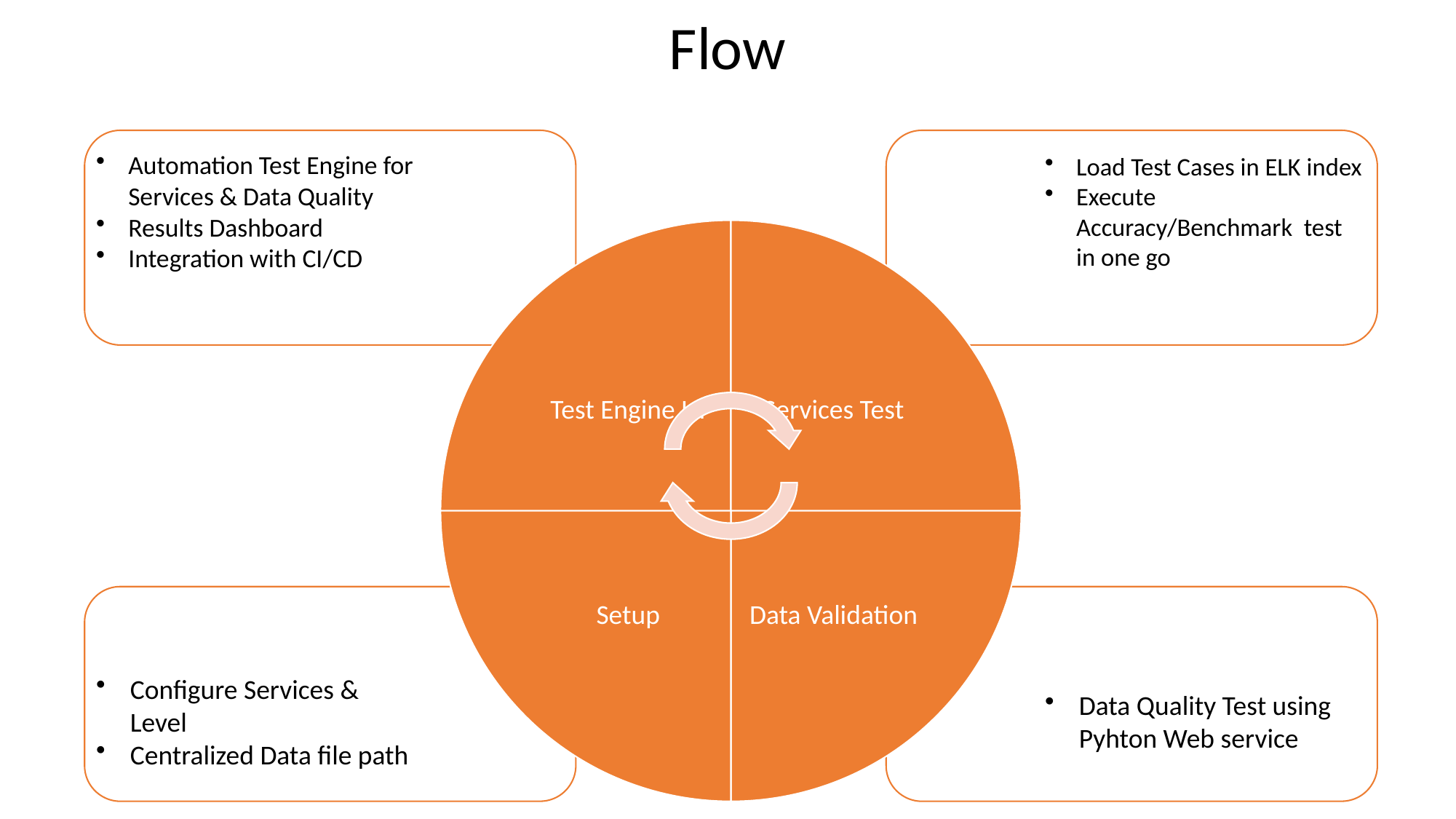

# Flow
Test Engine UI
Automation Test Engine for Services & Data Quality
Services Test
Data Validation
Data Quality Test using Pyhton Web service
Setup
Configure Services & Level
Results Dashboard
Execute Accuracy/Benchmark  test in one go
Load Test Cases in ELK index
Centralized Data file path
Integration with CI/CD